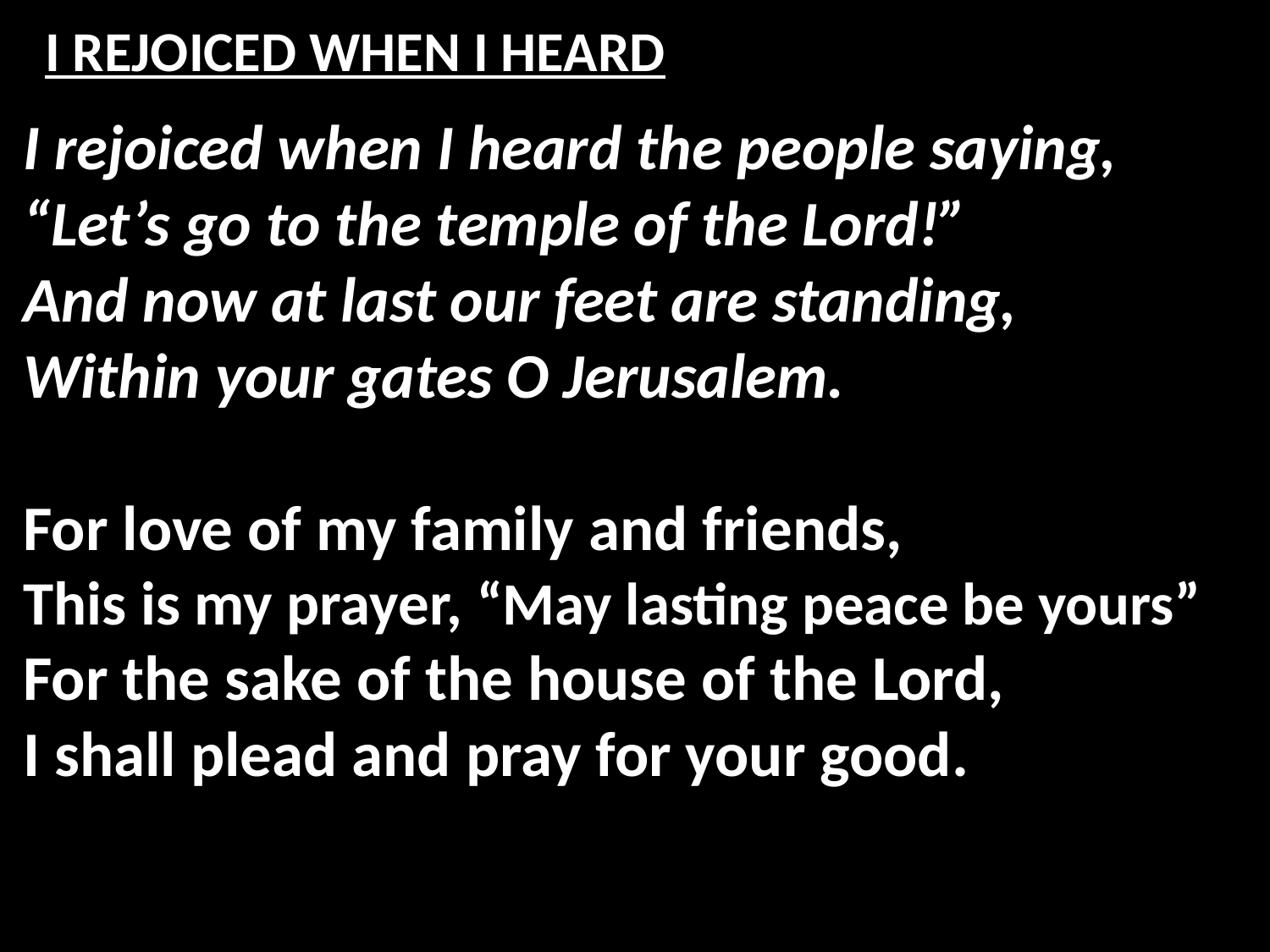

# I REJOICED WHEN I HEARD
I rejoiced when I heard the people saying,
“Let’s go to the temple of the Lord!”
And now at last our feet are standing,
Within your gates O Jerusalem.

For love of my family and friends,
This is my prayer, “May lasting peace be yours”
For the sake of the house of the Lord,
I shall plead and pray for your good.